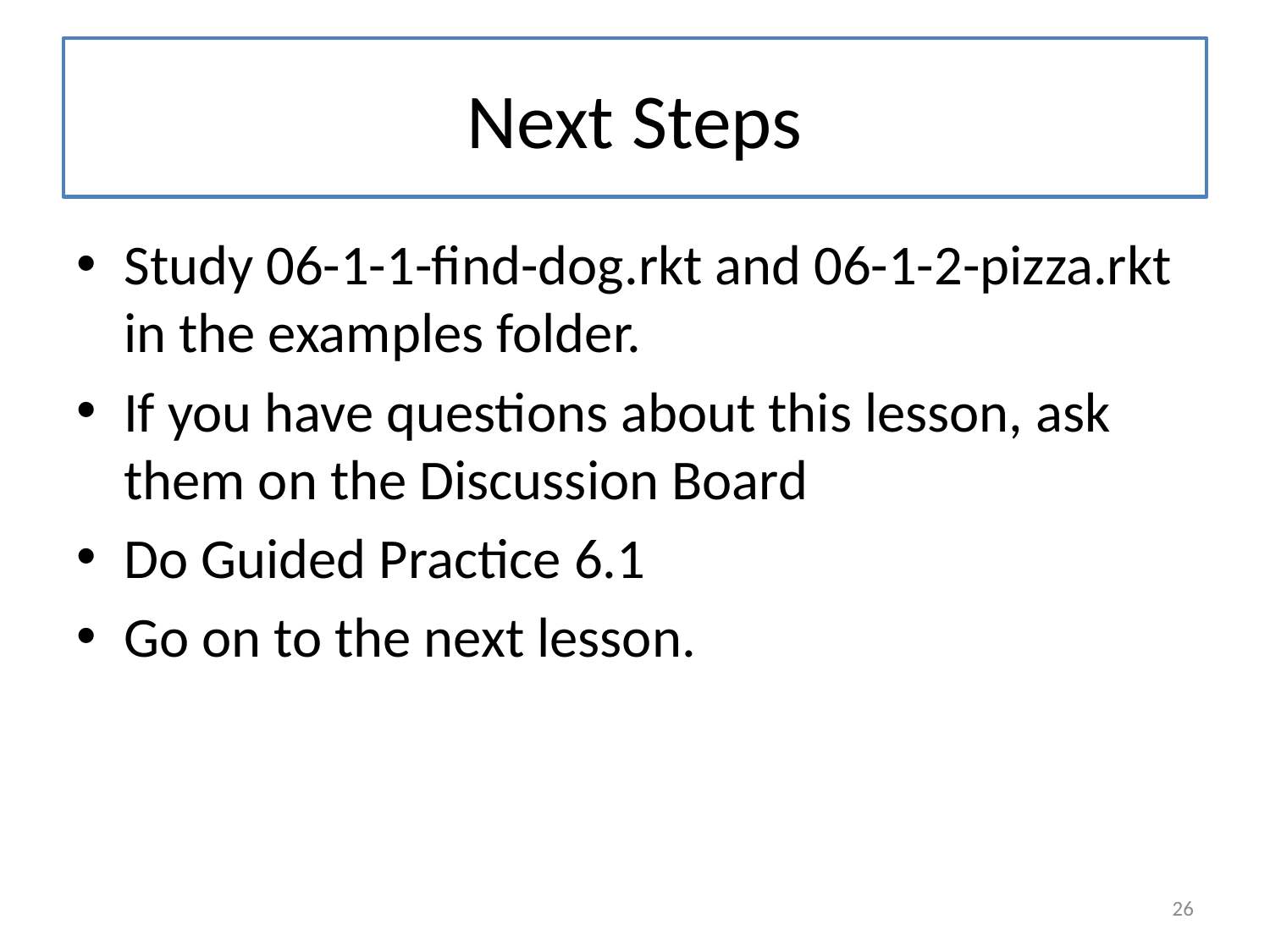

# Next Steps
Study 06-1-1-find-dog.rkt and 06-1-2-pizza.rkt in the examples folder.
If you have questions about this lesson, ask them on the Discussion Board
Do Guided Practice 6.1
Go on to the next lesson.
26